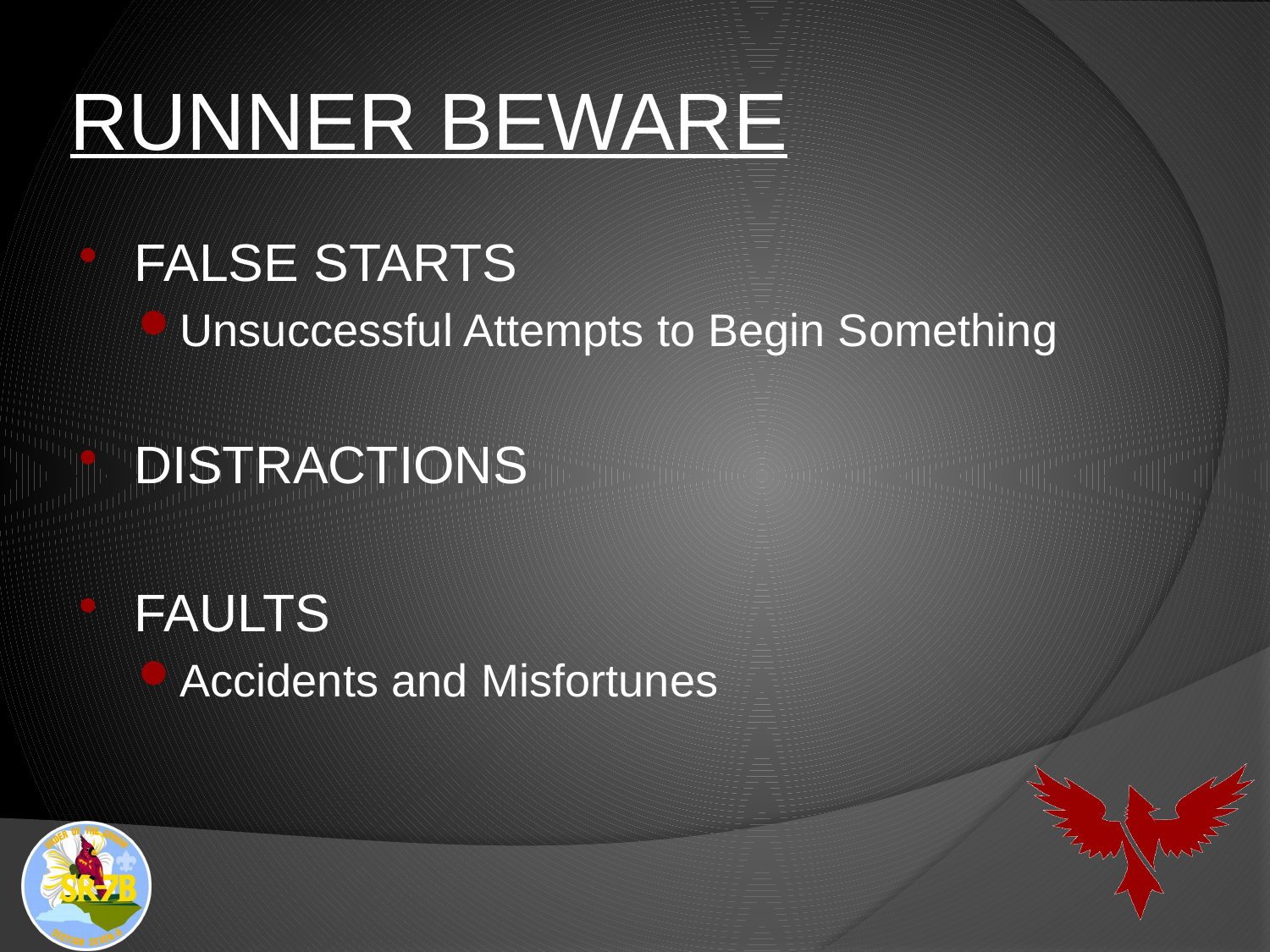

# RUNNER BEWARE
FALSE STARTS
Unsuccessful Attempts to Begin Something

DISTRACTIONS

FAULTS
Accidents and Misfortunes